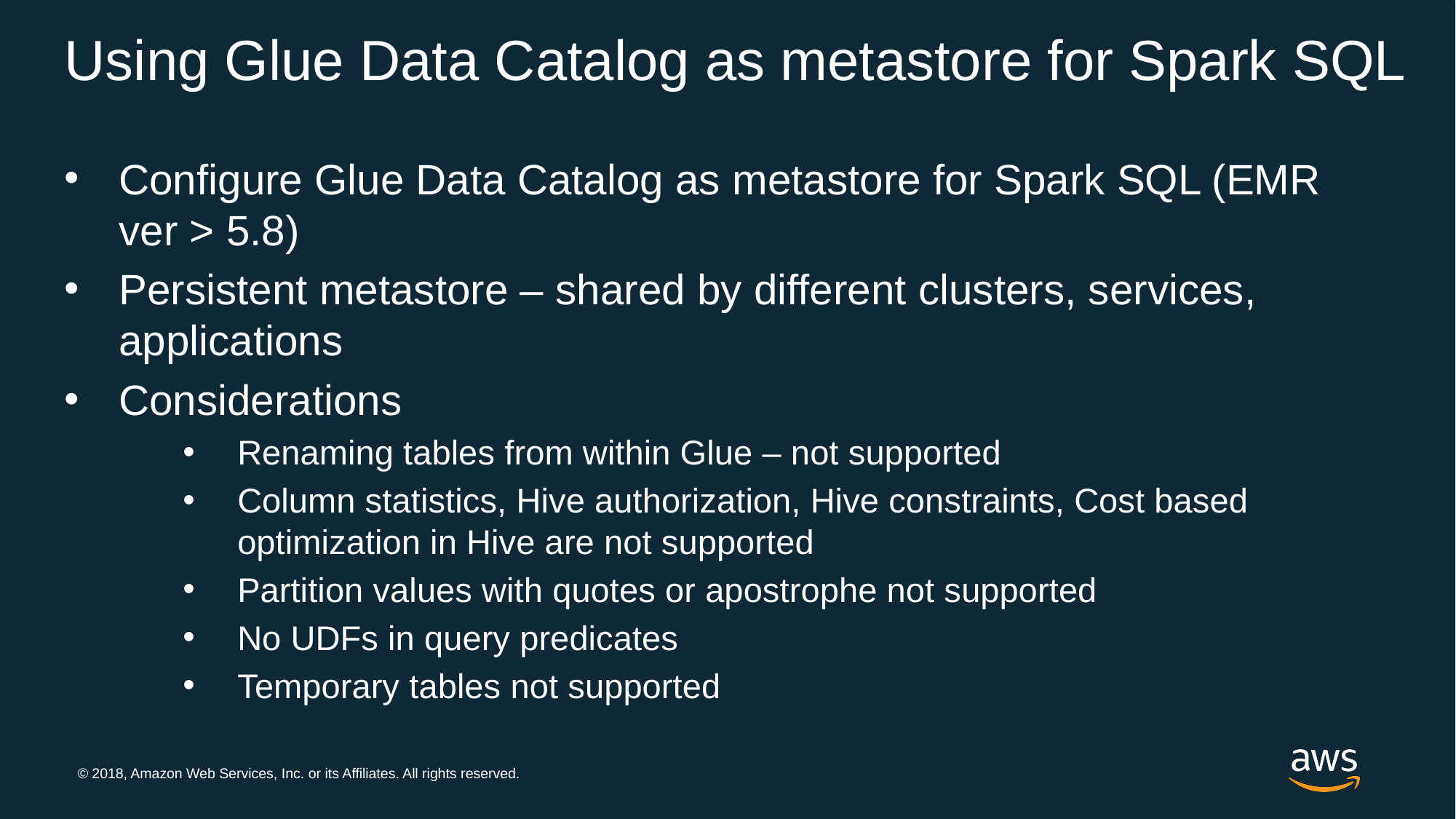

# Using Glue Data Catalog as metastore for Spark SQL
Configure Glue Data Catalog as metastore for Spark SQL (EMR ver > 5.8)
Persistent metastore – shared by different clusters, services, applications
Considerations
Renaming tables from within Glue – not supported
Column statistics, Hive authorization, Hive constraints, Cost based optimization in Hive are not supported
Partition values with quotes or apostrophe not supported
No UDFs in query predicates
Temporary tables not supported